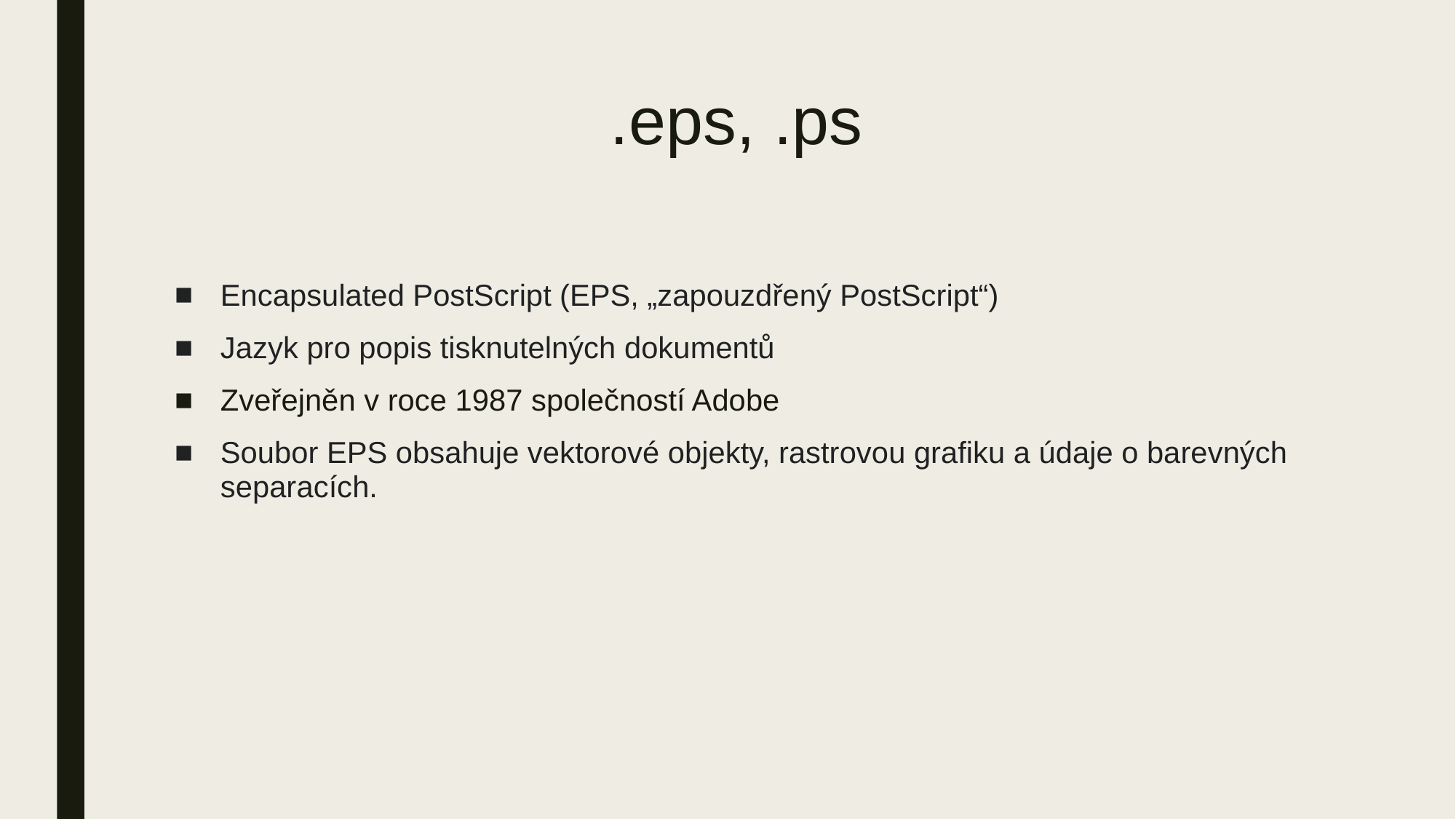

# .eps, .ps
Encapsulated PostScript (EPS, „zapouzdřený PostScript“)
Jazyk pro popis tisknutelných dokumentů
Zveřejněn v roce 1987 společností Adobe
Soubor EPS obsahuje vektorové objekty, rastrovou grafiku a údaje o barevných separacích.